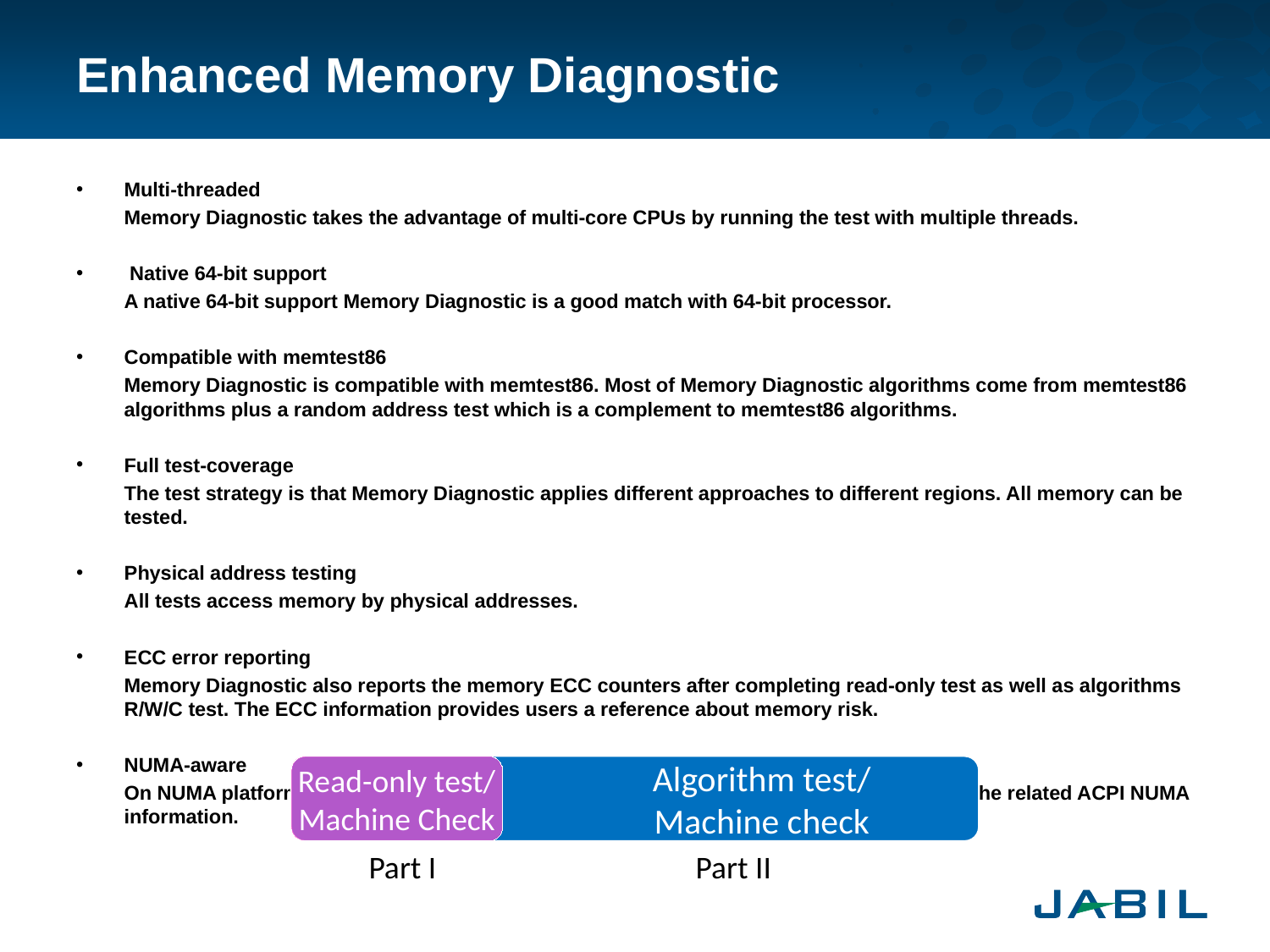

# Enhanced Memory Diagnostic
Multi-threaded
	Memory Diagnostic takes the advantage of multi-core CPUs by running the test with multiple threads.

 Native 64-bit support
	A native 64-bit support Memory Diagnostic is a good match with 64-bit processor.

Compatible with memtest86
	Memory Diagnostic is compatible with memtest86. Most of Memory Diagnostic algorithms come from memtest86 algorithms plus a random address test which is a complement to memtest86 algorithms.

Full test-coverage
	The test strategy is that Memory Diagnostic applies different approaches to different regions. All memory can be tested.

Physical address testing
	All tests access memory by physical addresses.

ECC error reporting
	Memory Diagnostic also reports the memory ECC counters after completing read-only test as well as algorithms R/W/C test. The ECC information provides users a reference about memory risk.

NUMA-aware
	On NUMA platform machine, Memory Diagnostic test local memory with local CPUs given the related ACPI NUMA information.

               		Algorithm test/
               		Machine check
Read-only test/
Machine Check
Part I
Part II